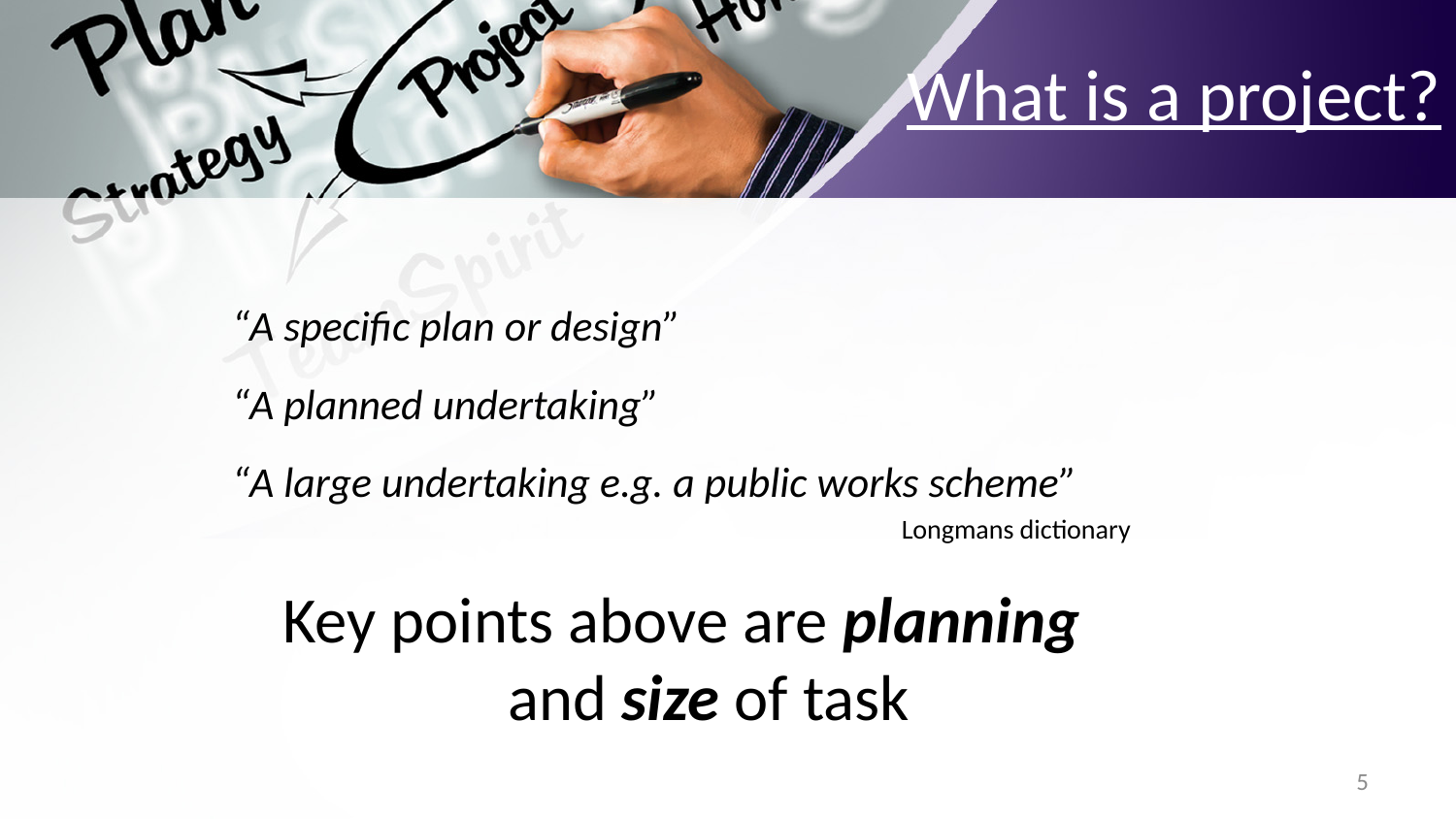

# What is a project?

“A specific plan or design”

“A planned undertaking”

“A large undertaking e.g. a public works scheme”
Longmans dictionary

Key points above are planning and size of task
5